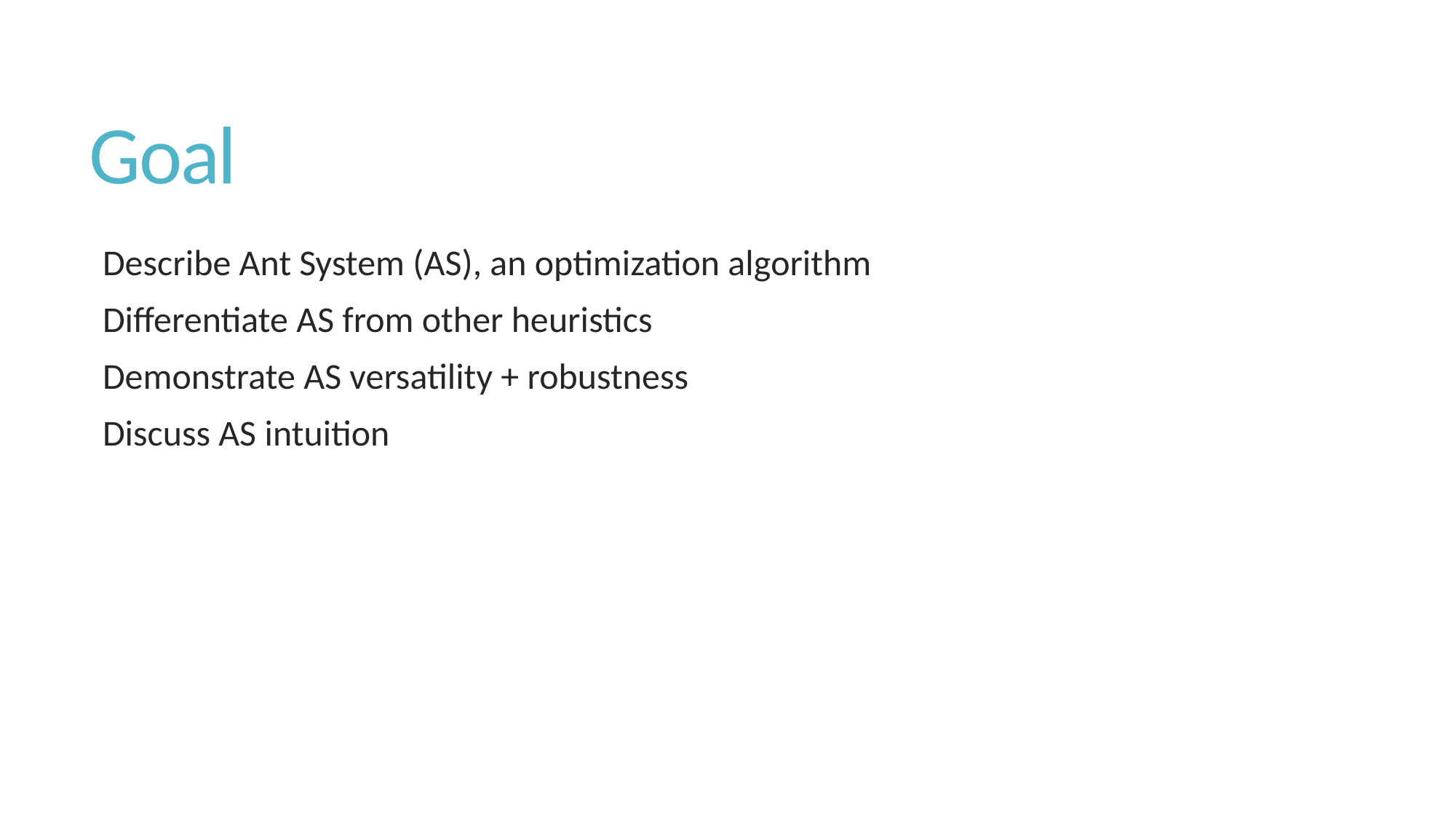

# Goal
Describe Ant System (AS), an optimization algorithm
Differentiate AS from other heuristics
Demonstrate AS versatility + robustness
Discuss AS intuition